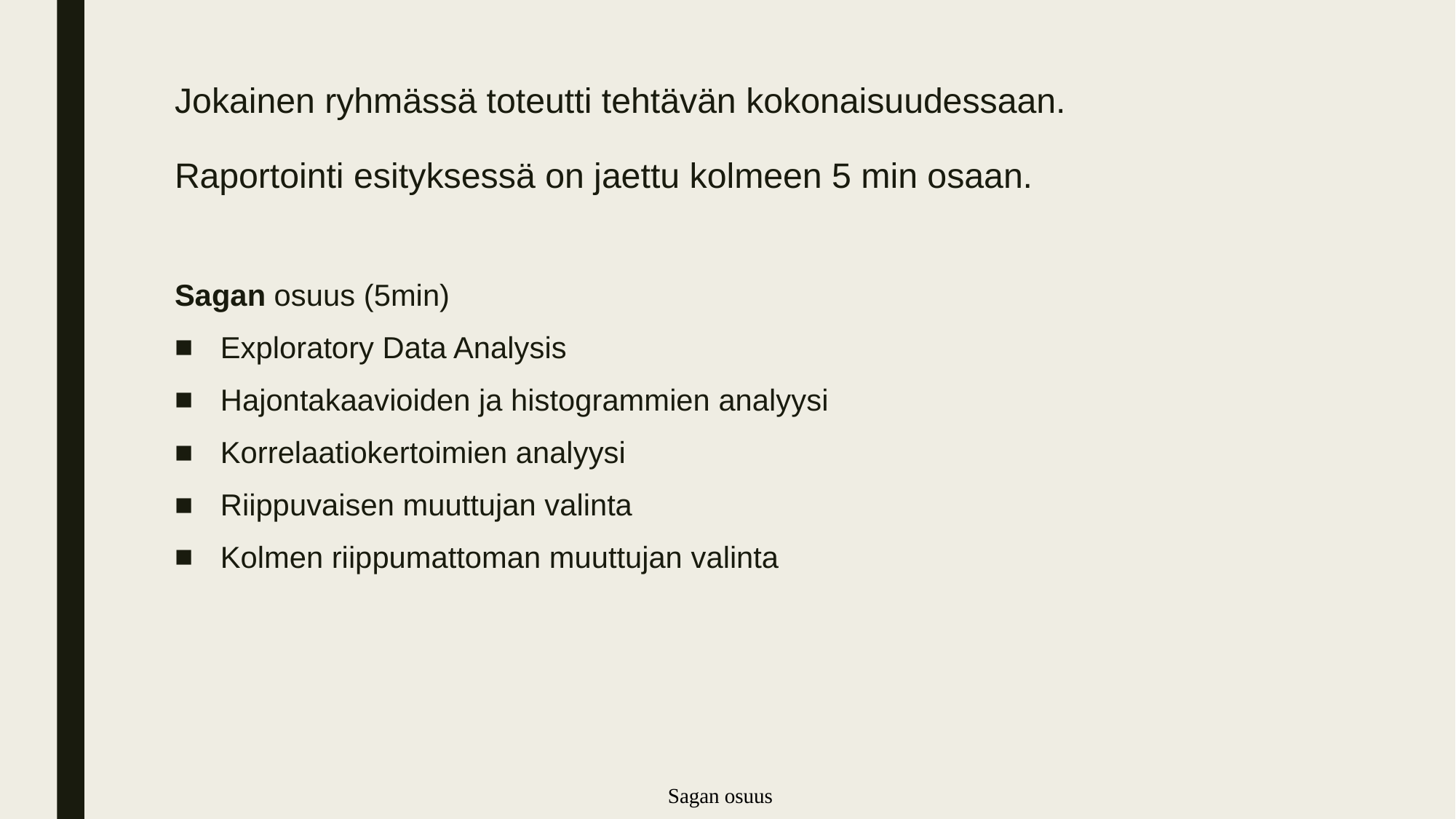

# Jokainen ryhmässä toteutti tehtävän kokonaisuudessaan. Raportointi esityksessä on jaettu kolmeen 5 min osaan.
Sagan osuus (5min)
Exploratory Data Analysis
Hajontakaavioiden ja histogrammien analyysi
Korrelaatiokertoimien analyysi
Riippuvaisen muuttujan valinta
Kolmen riippumattoman muuttujan valinta

Sagan osuus